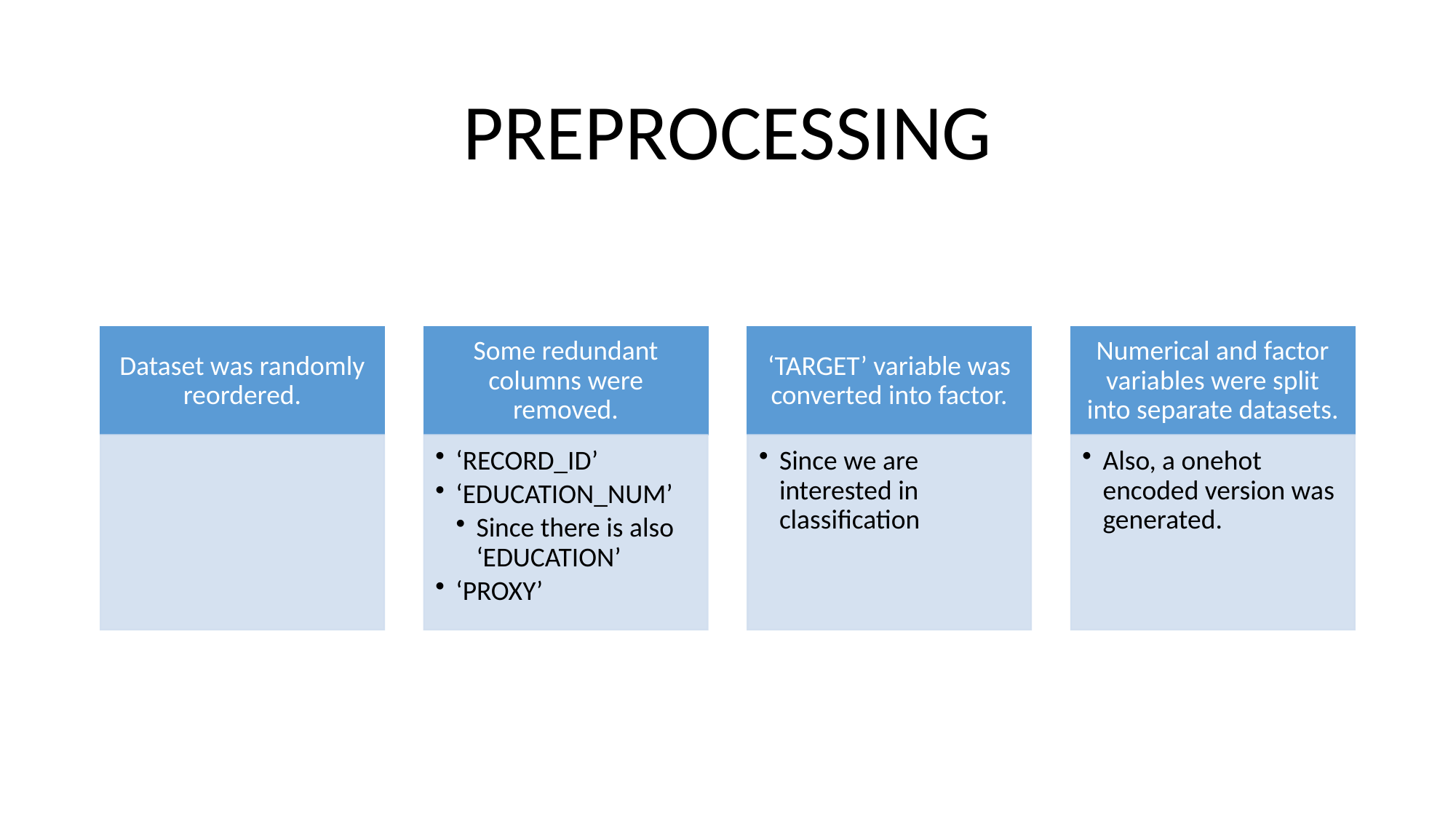

# PREPROCESSING
Dataset was randomly reordered.
Some redundant columns were removed.
‘RECORD_ID’
‘EDUCATION_NUM’
Since there is also ‘EDUCATION’
‘PROXY’
‘TARGET’ variable was converted into factor.
Since we are interested in classification
Numerical and factor variables were split into separate datasets.
Also, a onehot encoded version was generated.